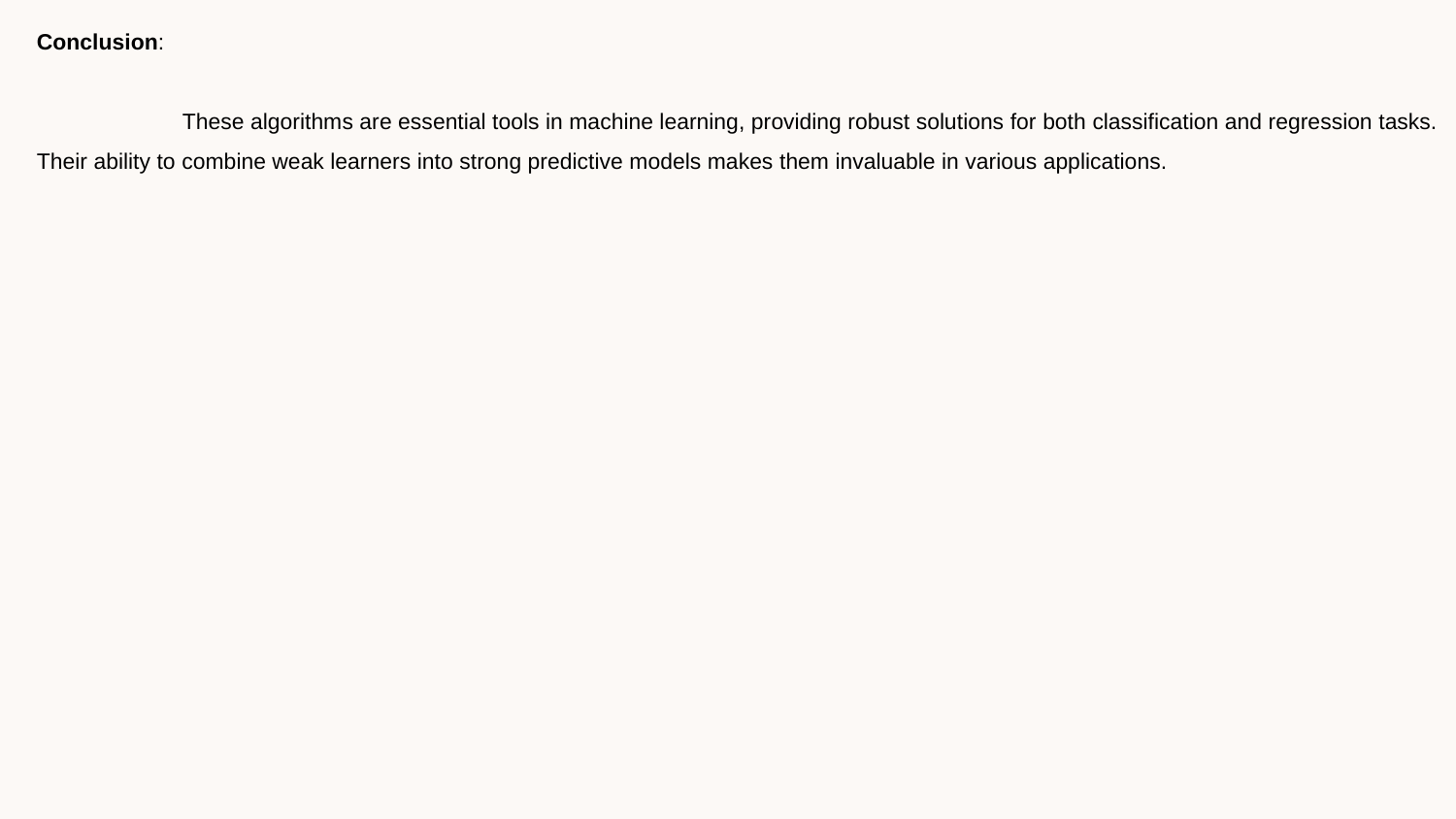

Conclusion:

	These algorithms are essential tools in machine learning, providing robust solutions for both classification and regression tasks. Their ability to combine weak learners into strong predictive models makes them invaluable in various applications.